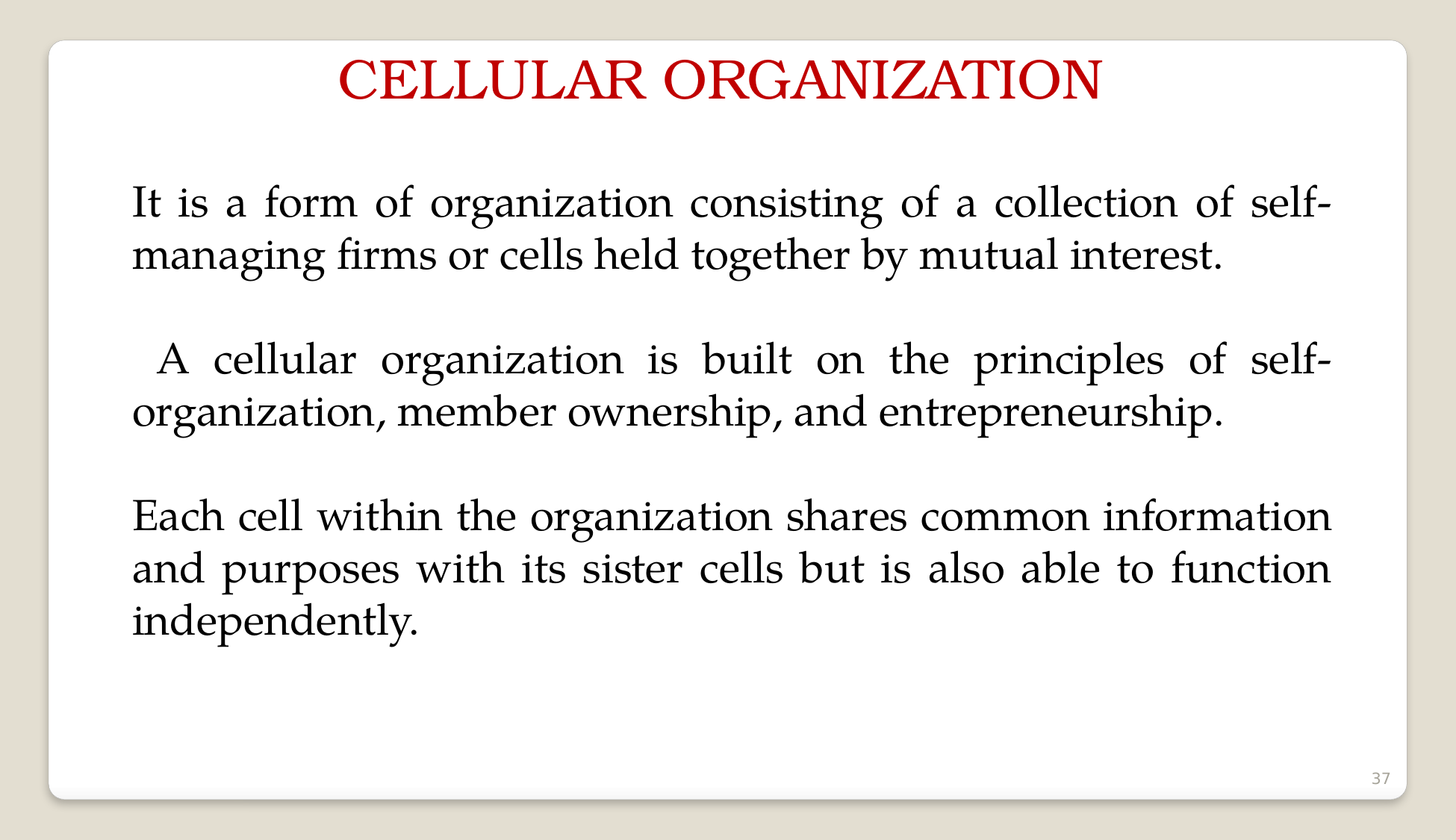

CELLULAR ORGANIZATION
It is a form of organization consisting of a collection of self-managing firms or cells held together by mutual interest.

 A cellular organization is built on the principles of self-organization, member ownership, and entrepreneurship.

Each cell within the organization shares common information and purposes with its sister cells but is also able to function independently.
37